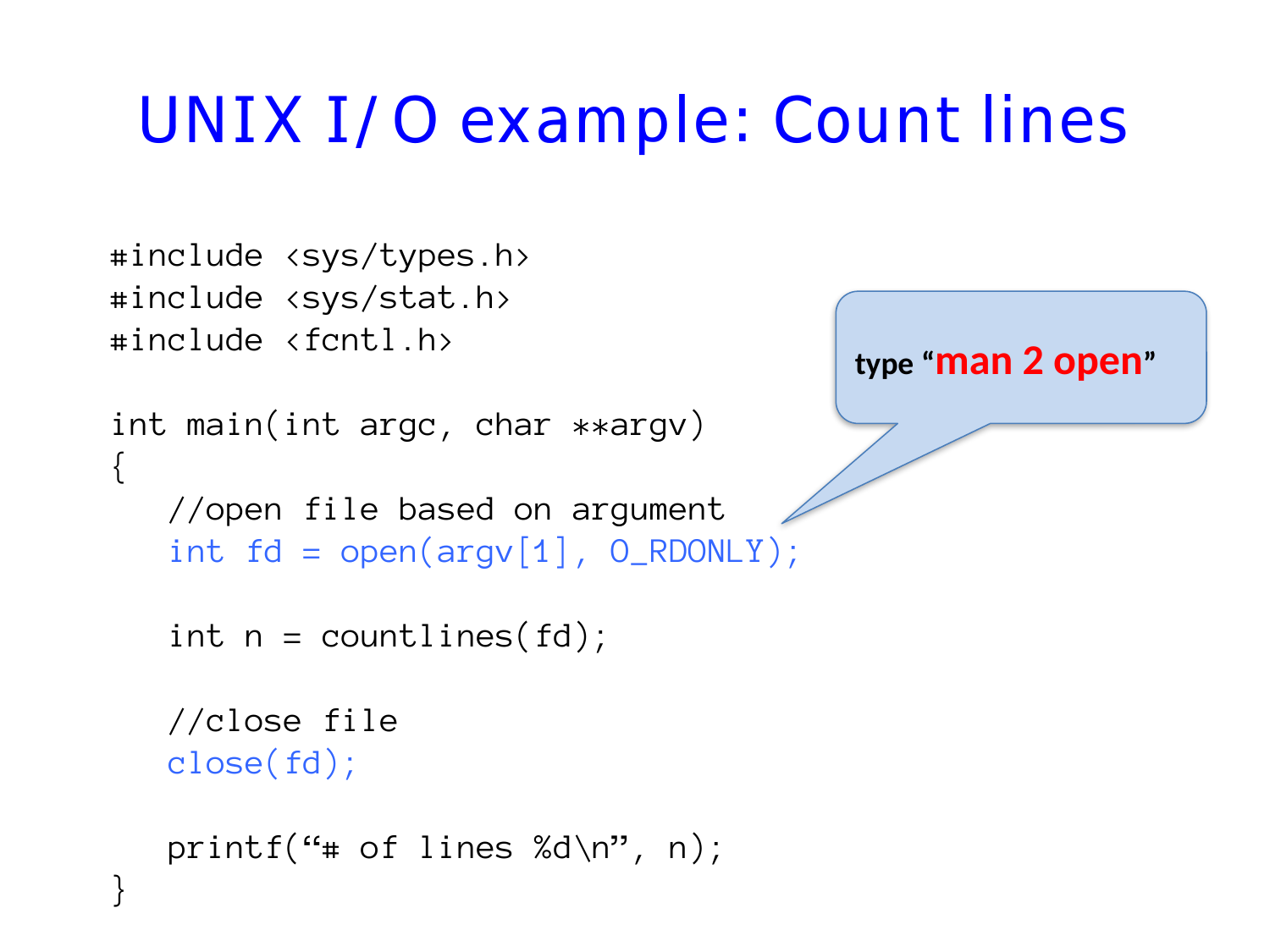

# UNIX I/O example: Count lines
#include <sys/types.h>
#include <sys/stat.h>
#include <fcntl.h>

int main(int argc, char **argv)
{
   //open file based on argument
   int fd = open(argv[1], O_RDONLY);

   int n = countlines(fd);

   //close file
   close(fd);

   printf(“# of lines %d\n”, n);
}
type “man 2 open”